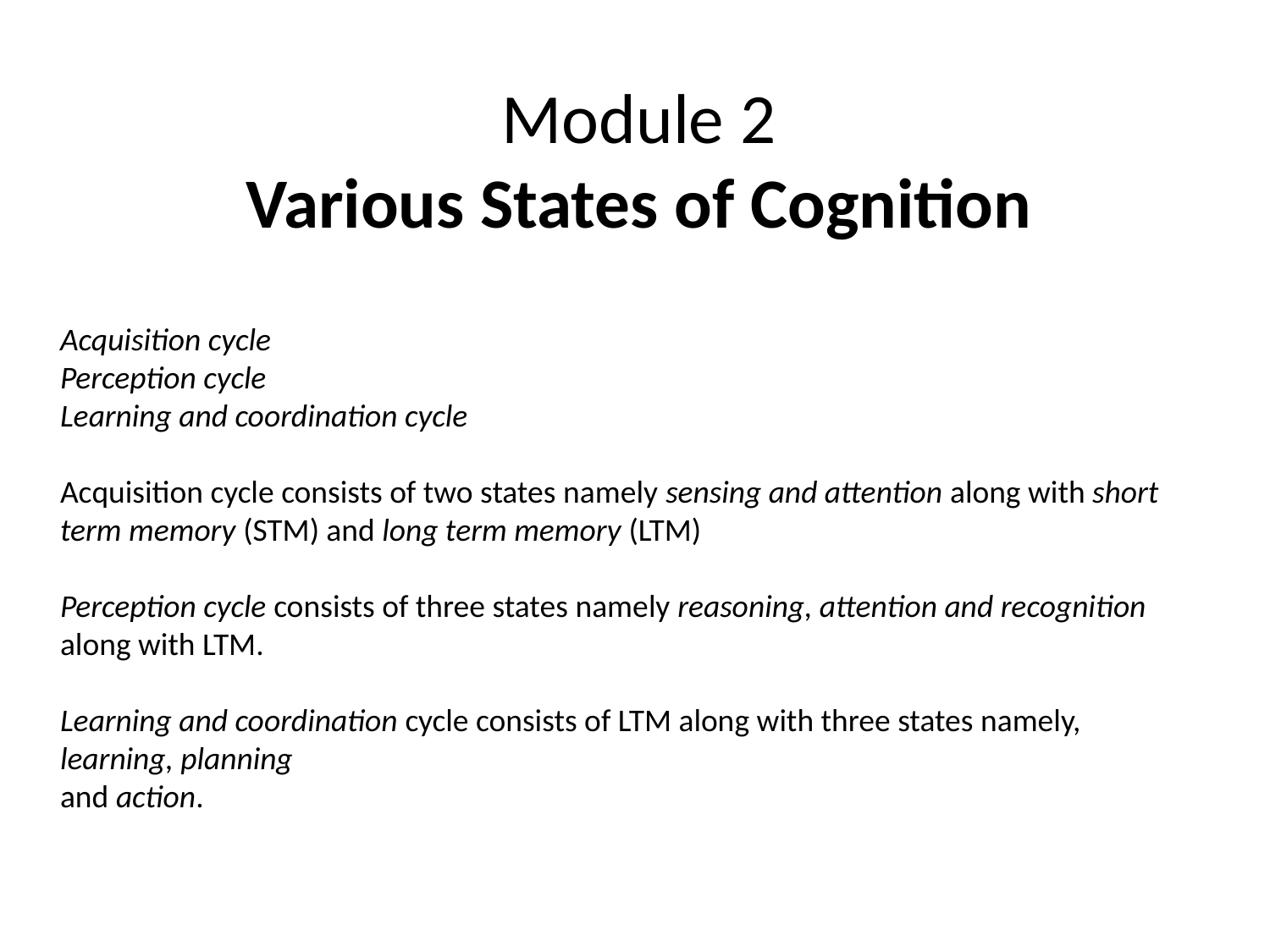

Module 2
Various States of Cognition
Acquisition cycle
Perception cycle
Learning and coordination cycle

Acquisition cycle consists of two states namely sensing and attention along with short term memory (STM) and long term memory (LTM)

Perception cycle consists of three states namely reasoning, attention and recognition along with LTM.

Learning and coordination cycle consists of LTM along with three states namely, learning, planning
and action.